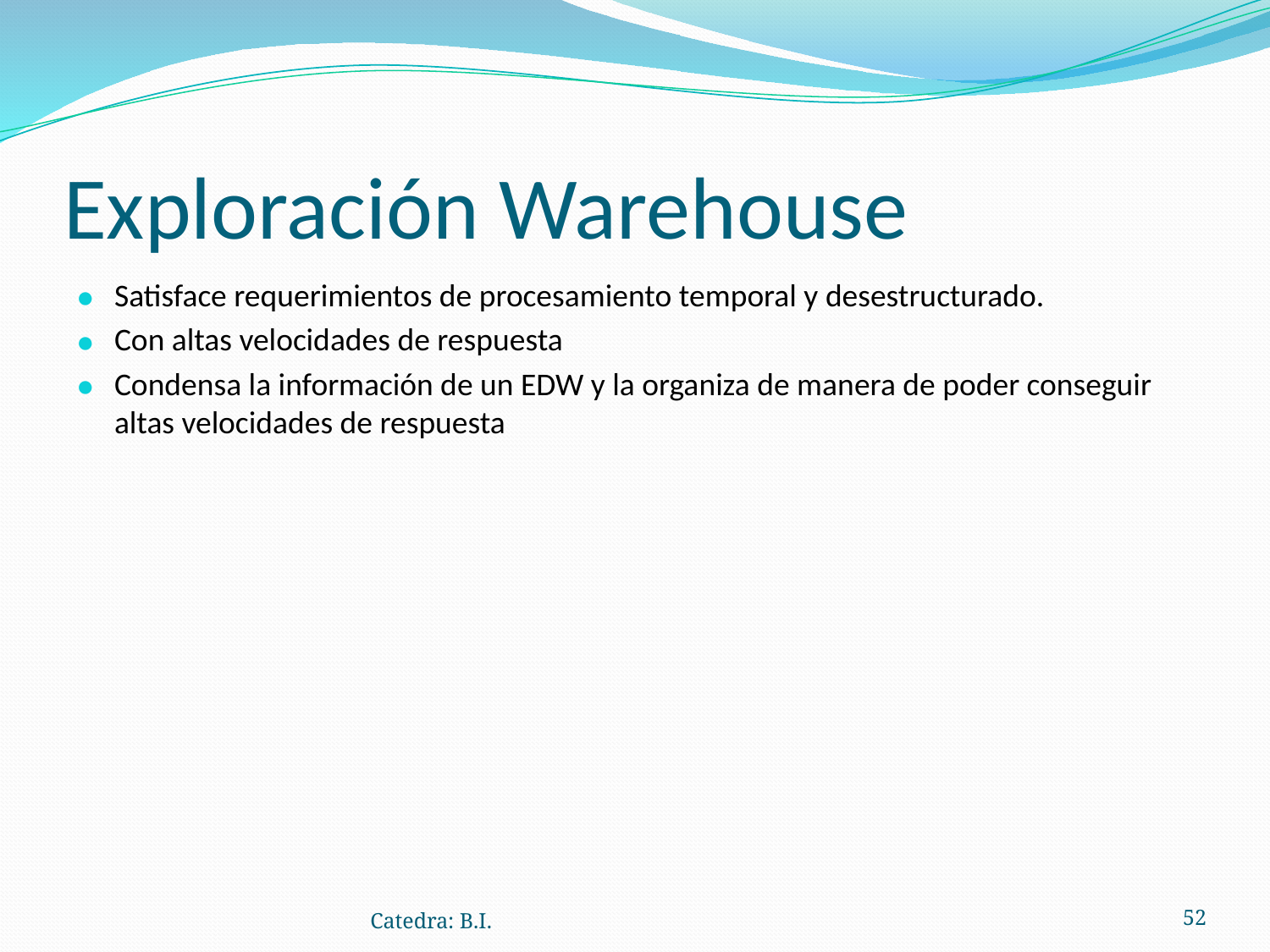

# Exploración Warehouse
Satisface requerimientos de procesamiento temporal y desestructurado.
Con altas velocidades de respuesta
Condensa la información de un EDW y la organiza de manera de poder conseguir altas velocidades de respuesta

Catedra: B.I.
52